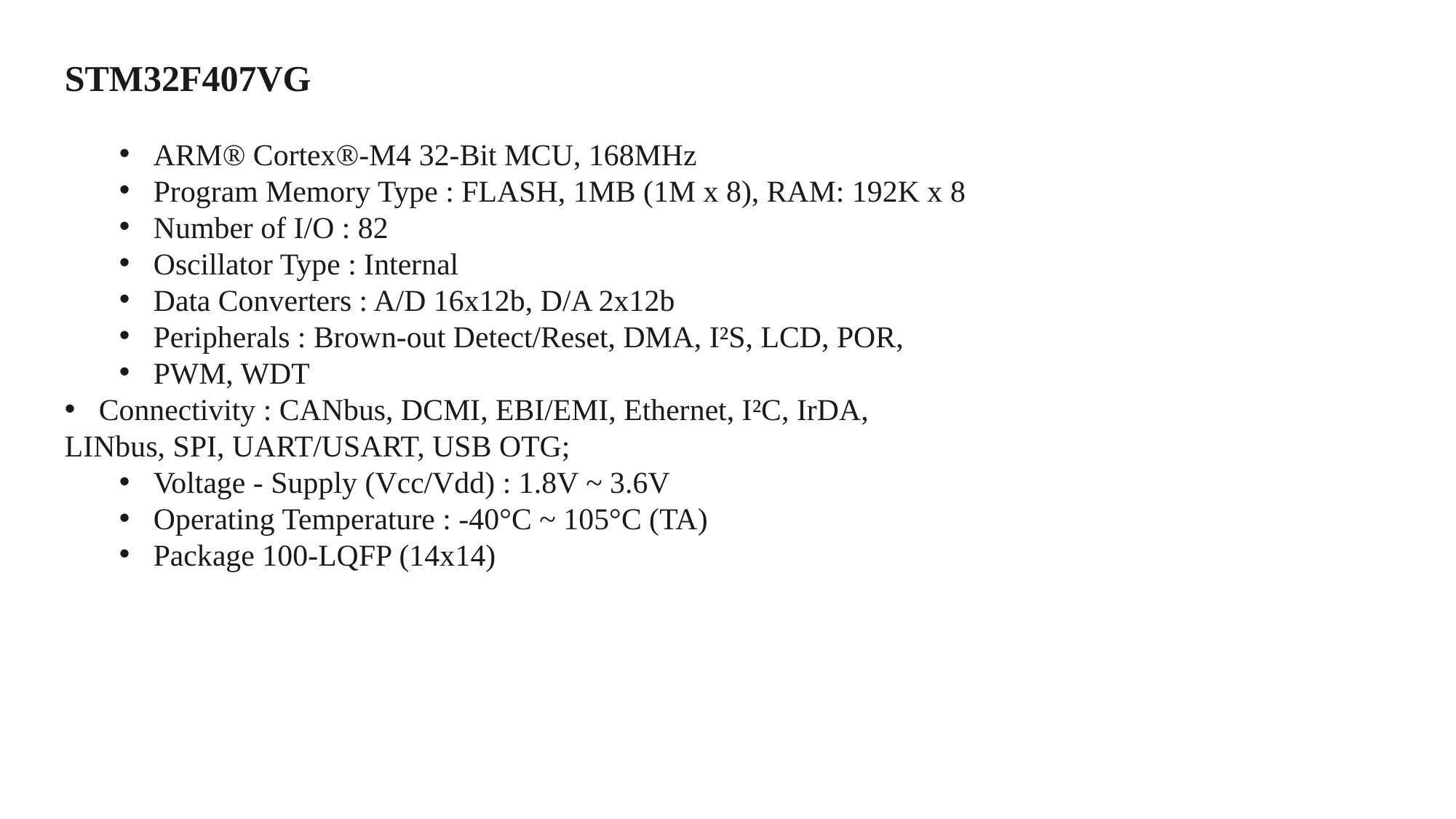

STM32F407VG

ARM® Cortex®-M4 32-Bit MCU, 168MHz
Program Memory Type : FLASH, 1MB (1M x 8), RAM: 192K x 8
Number of I/O : 82
Oscillator Type : Internal
Data Converters : A/D 16x12b, D/A 2x12b
Peripherals : Brown-out Detect/Reset, DMA, I²S, LCD, POR,
PWM, WDT
Connectivity : CANbus, DCMI, EBI/EMI, Ethernet, I²C, IrDA,
LINbus, SPI, UART/USART, USB OTG;
Voltage - Supply (Vcc/Vdd) : 1.8V ~ 3.6V
Operating Temperature : -40°C ~ 105°C (TA)
Package 100-LQFP (14x14)